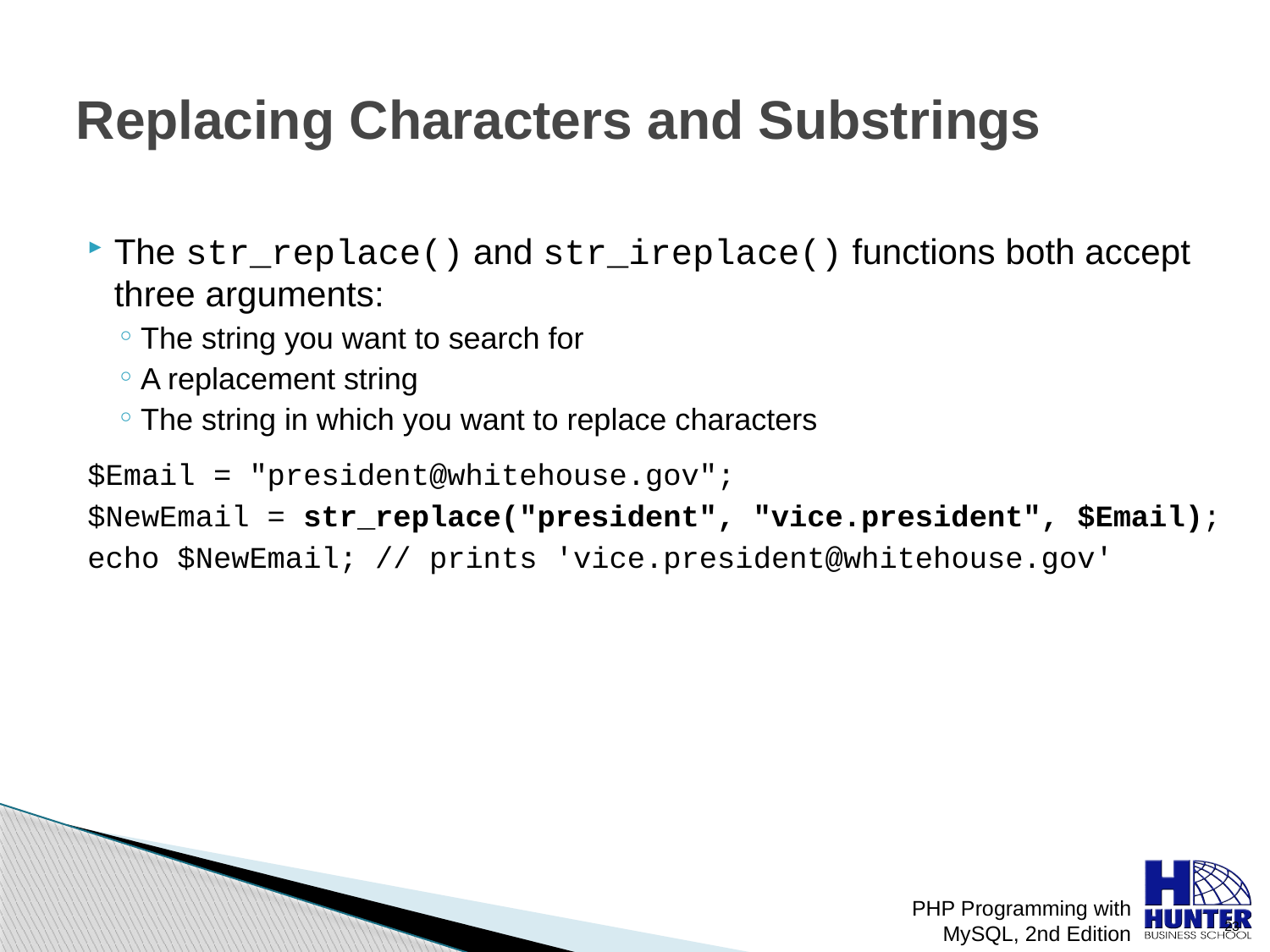

# Replacing Characters and Substrings
The str_replace() and str_ireplace() functions both accept three arguments:
The string you want to search for
A replacement string
The string in which you want to replace characters
$Email = "president@whitehouse.gov";
$NewEmail = str_replace("president", "vice.president", $Email);
echo $NewEmail; // prints 'vice.president@whitehouse.gov'

PHP Programming with MySQL, 2nd Edition
 23